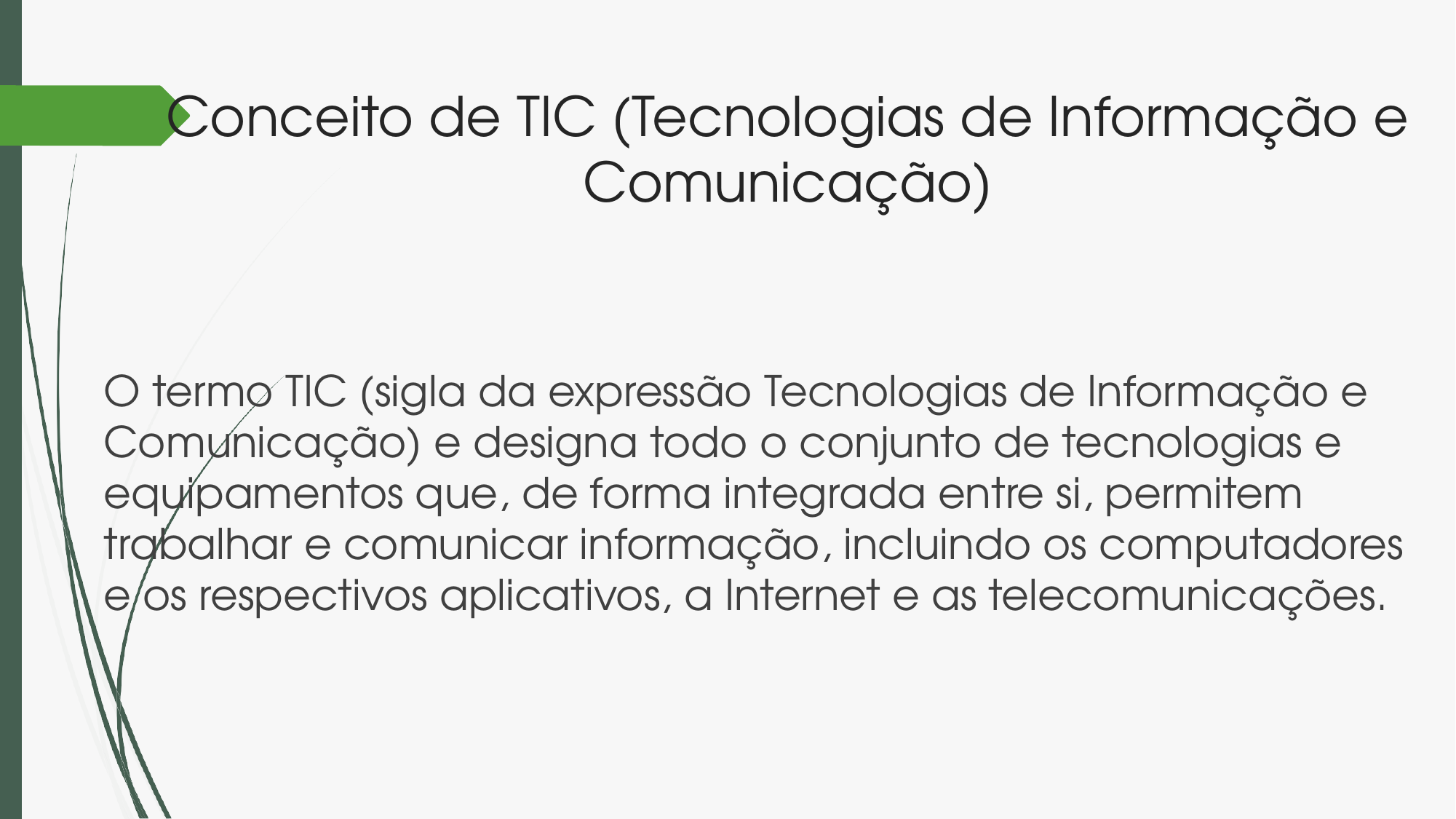

# Conceito de TIC (Tecnologias de Informação e Comunicação)
O termo TIC (sigla da expressão Tecnologias de Informação e Comunicação) e designa todo o conjunto de tecnologias e equipamentos que, de forma integrada entre si, permitem trabalhar e comunicar informação, incluindo os computadores e os respectivos aplicativos, a Internet e as telecomunicações.